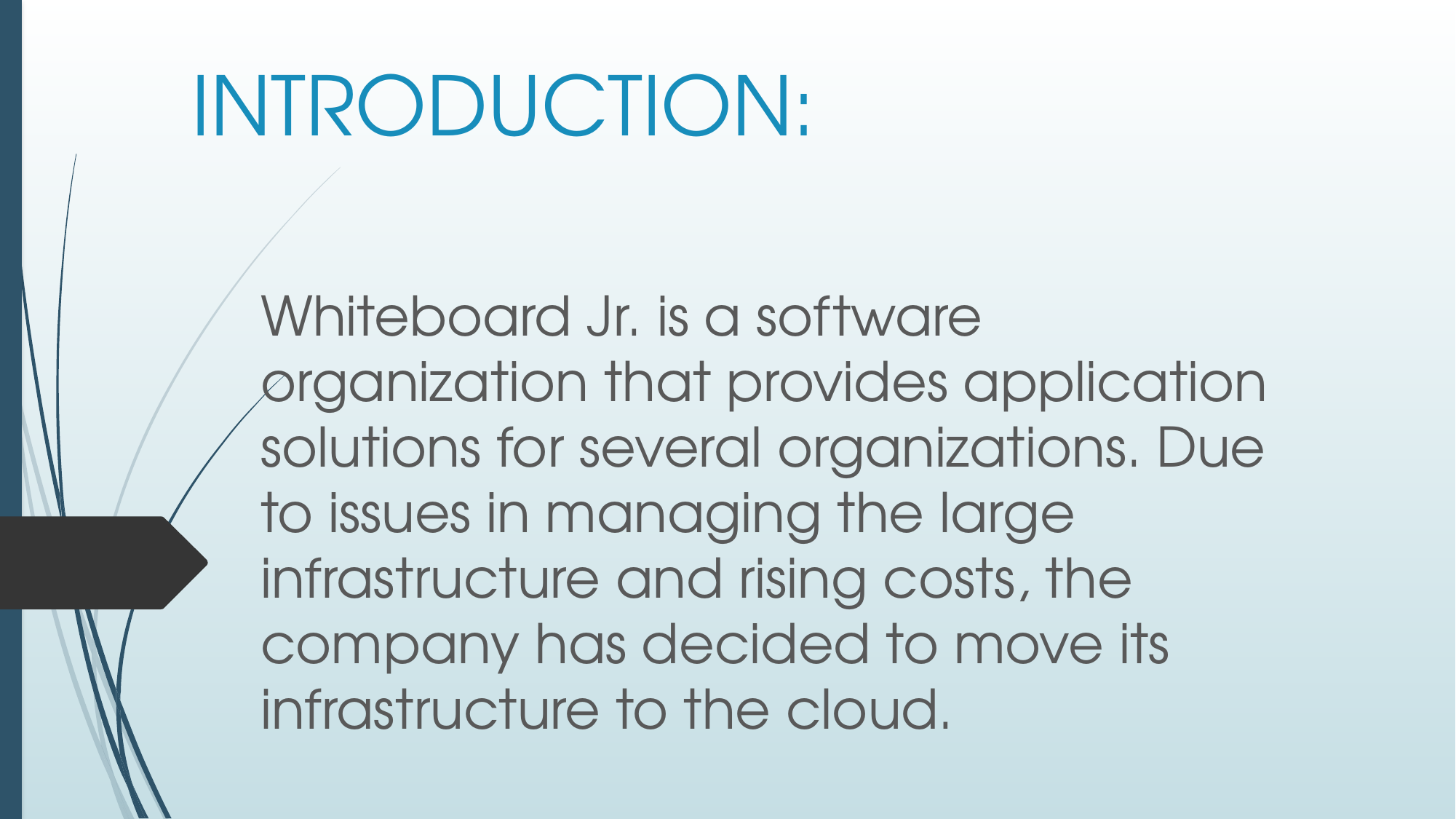

# INTRODUCTION:
Whiteboard Jr. is a software organization that provides application solutions for several organizations. Due to issues in managing the large infrastructure and rising costs, the company has decided to move its infrastructure to the cloud.